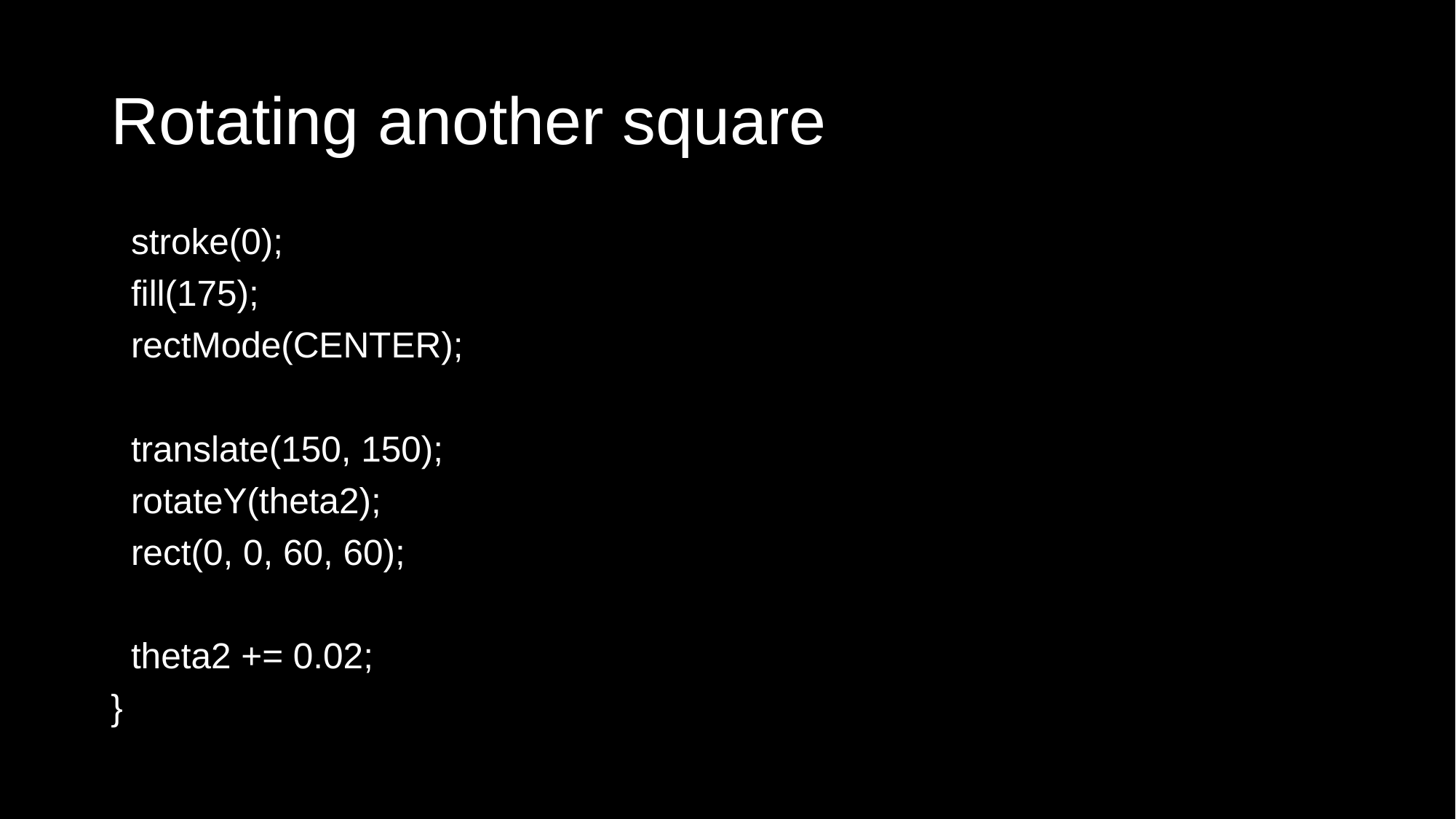

# Rotating another square
  stroke(0);
  fill(175);
  rectMode(CENTER);

  translate(150, 150);
  rotateY(theta2);
  rect(0, 0, 60, 60);

  theta2 += 0.02;
}